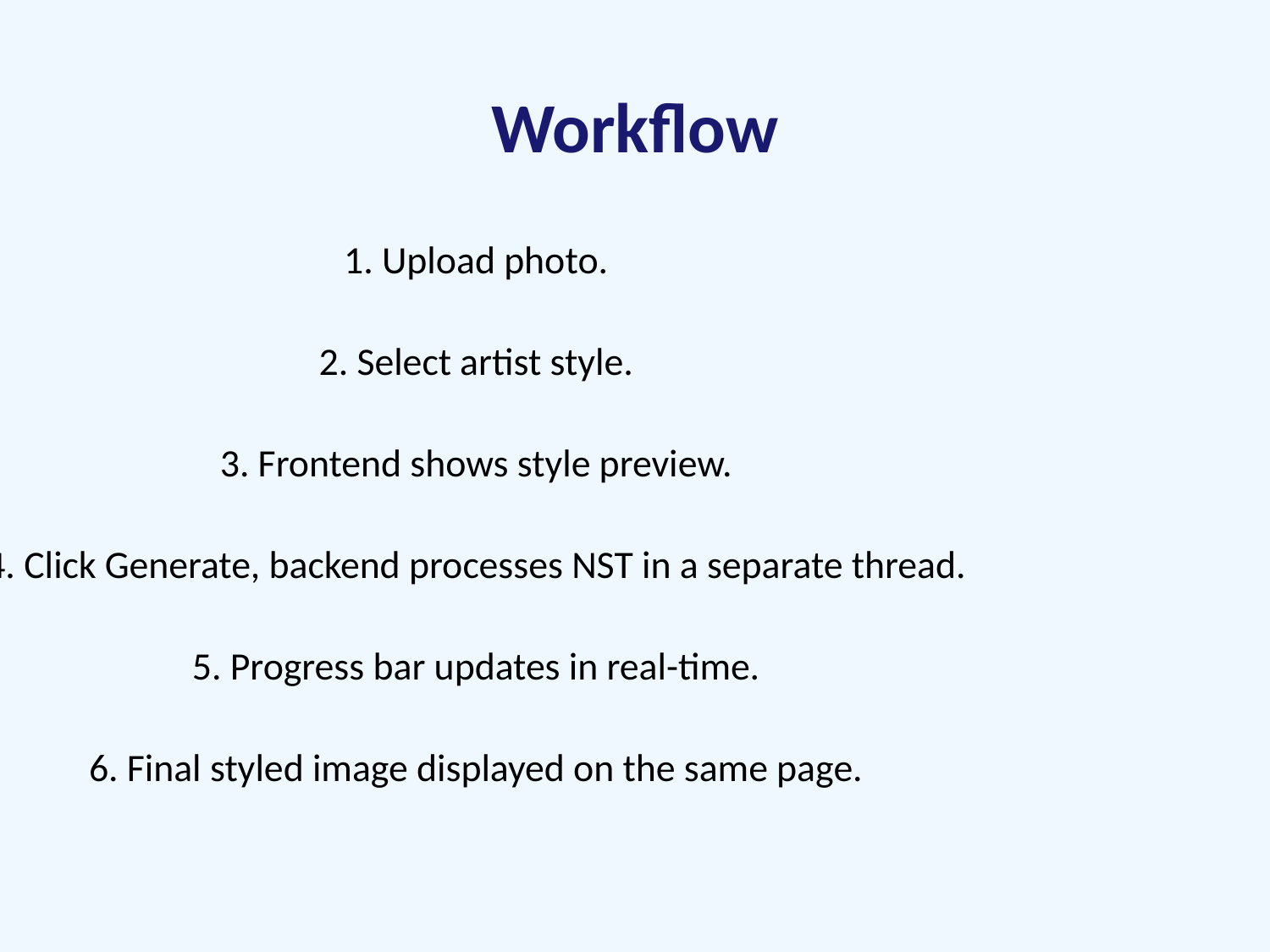

Workflow

1. Upload photo.

2. Select artist style.

3. Frontend shows style preview.

4. Click Generate, backend processes NST in a separate thread.

5. Progress bar updates in real-time.

6. Final styled image displayed on the same page.